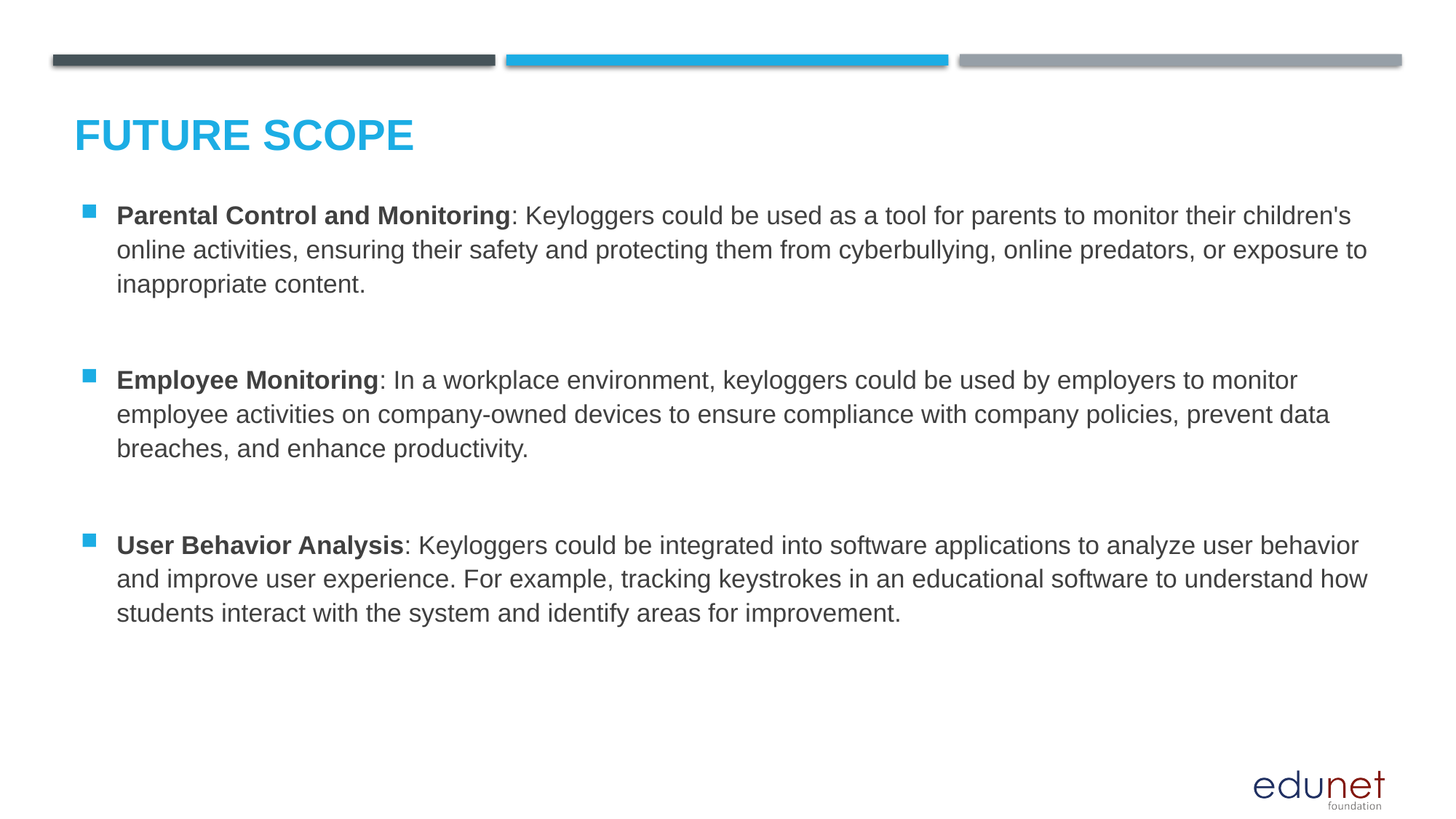

Future scope

Parental Control and Monitoring: Keyloggers could be used as a tool for parents to monitor their children's online activities, ensuring their safety and protecting them from cyberbullying, online predators, or exposure to inappropriate content.

Employee Monitoring: In a workplace environment, keyloggers could be used by employers to monitor employee activities on company-owned devices to ensure compliance with company policies, prevent data breaches, and enhance productivity.

User Behavior Analysis: Keyloggers could be integrated into software applications to analyze user behavior and improve user experience. For example, tracking keystrokes in an educational software to understand how students interact with the system and identify areas for improvement.